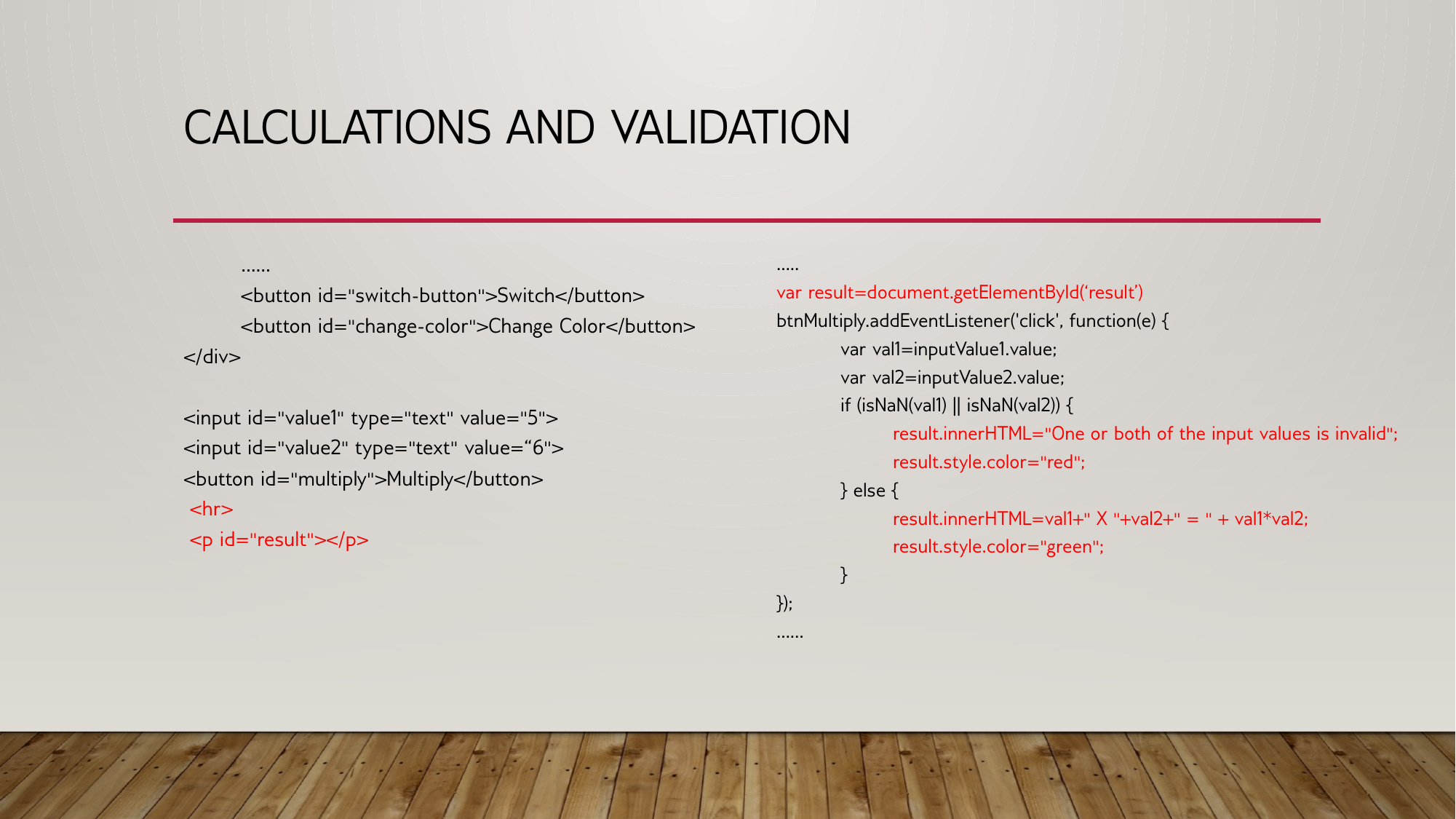

# Calculations and validation
         ……
         <button id="switch-button">Switch</button>
         <button id="change-color">Change Color</button>
</div>

<input id="value1" type="text" value="5">
<input id="value2" type="text" value=“6">
<button id="multiply">Multiply</button>
 <hr>
 <p id="result"></p>

…..
var result=document.getElementById(‘result’)
btnMultiply.addEventListener('click', function(e) {
           var val1=inputValue1.value;
           var val2=inputValue2.value;
           if (isNaN(val1) || isNaN(val2)) {
                    result.innerHTML="One or both of the input values is invalid";
                    result.style.color="red";
           } else {
                    result.innerHTML=val1+" X "+val2+" = " + val1*val2;
                    result.style.color="green";
           }
});
……